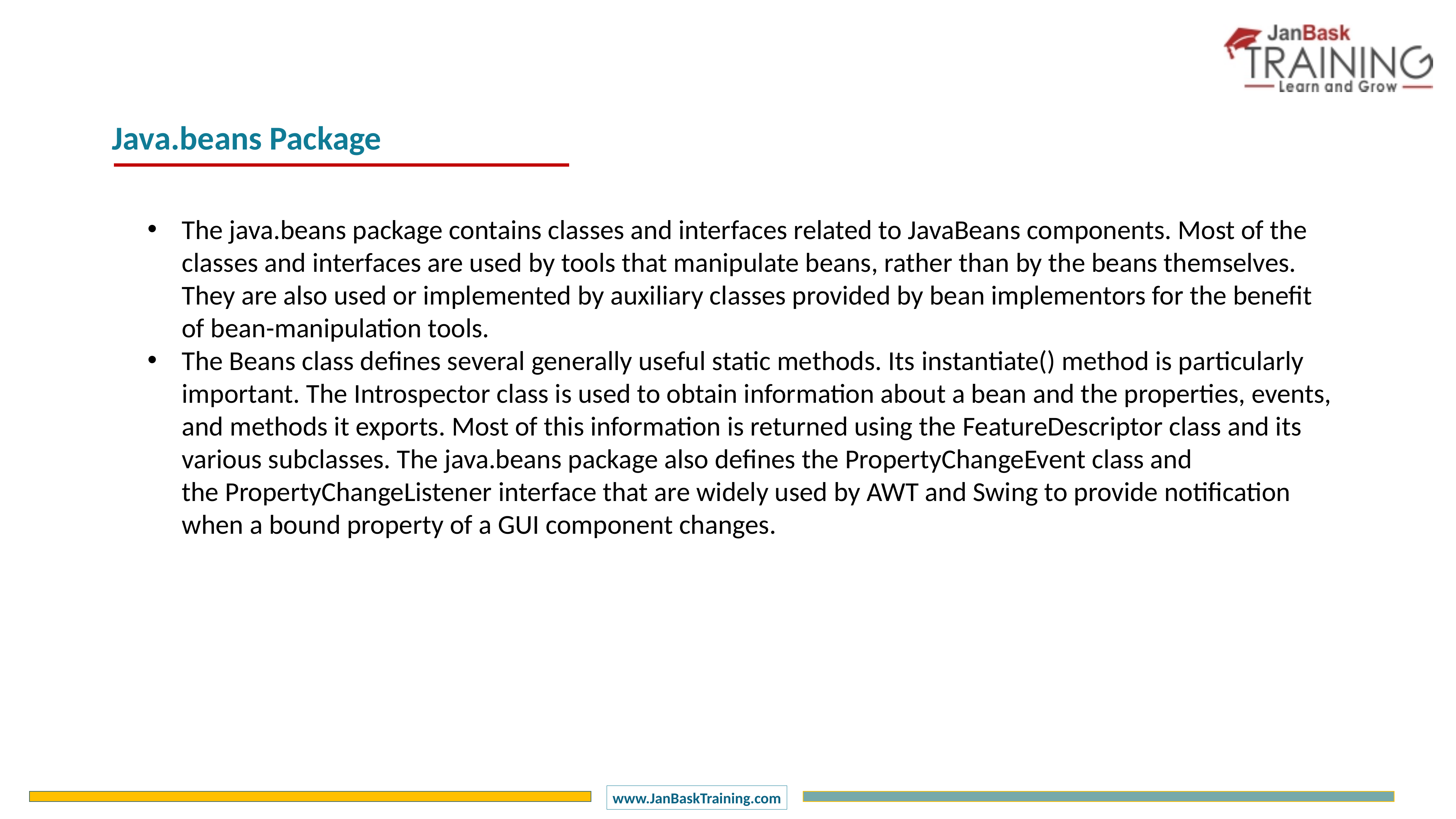

Java.beans Package

The java.beans package contains classes and interfaces related to JavaBeans components. Most of the classes and interfaces are used by tools that manipulate beans, rather than by the beans themselves. They are also used or implemented by auxiliary classes provided by bean implementors for the benefit of bean-manipulation tools.
The Beans class defines several generally useful static methods. Its instantiate() method is particularly important. The Introspector class is used to obtain information about a bean and the properties, events, and methods it exports. Most of this information is returned using the FeatureDescriptor class and its various subclasses. The java.beans package also defines the PropertyChangeEvent class and the PropertyChangeListener interface that are widely used by AWT and Swing to provide notification when a bound property of a GUI component changes.